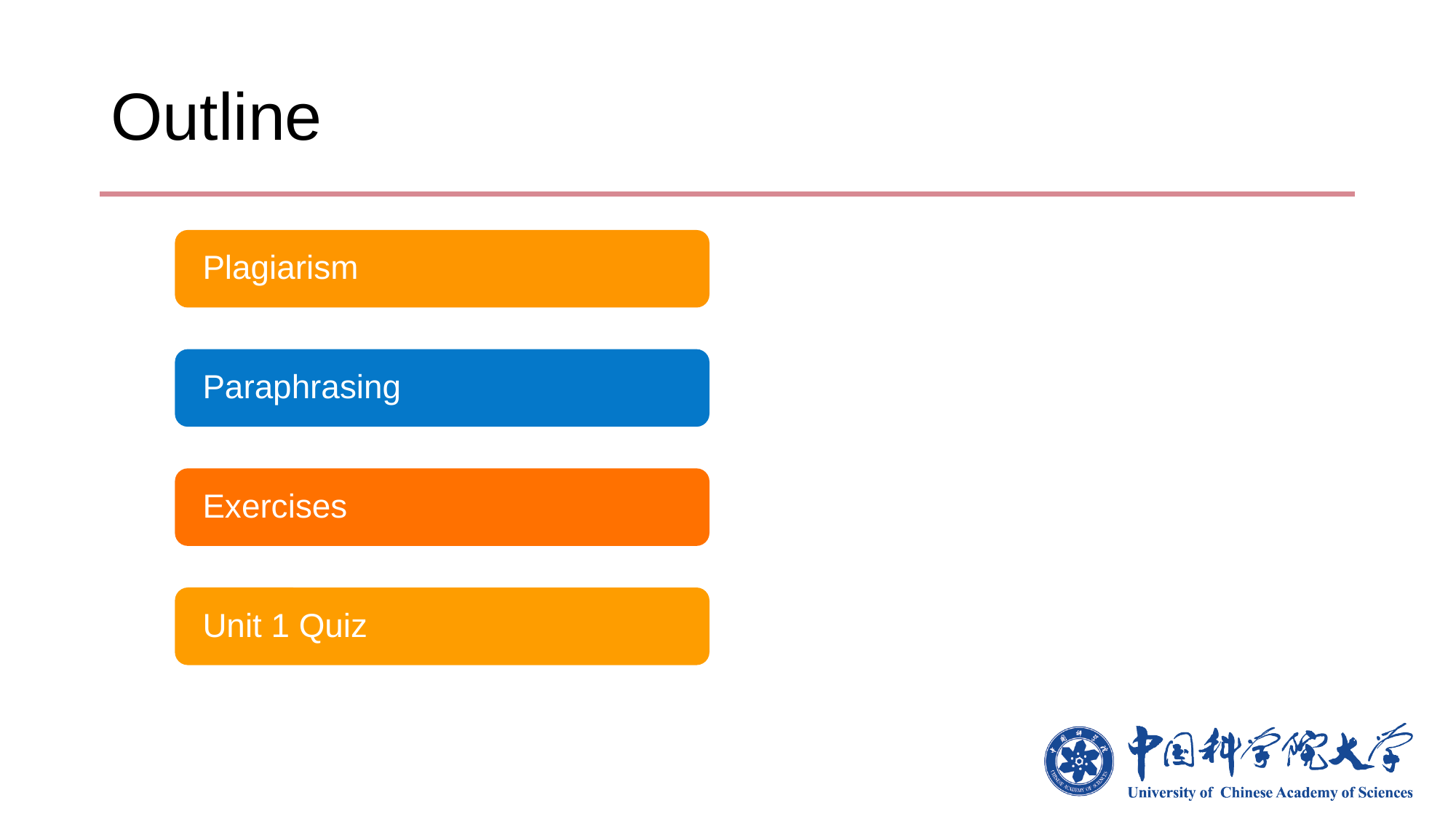

# Outline
Plagiarism
Paraphrasing
Exercises
Unit 1 Quiz